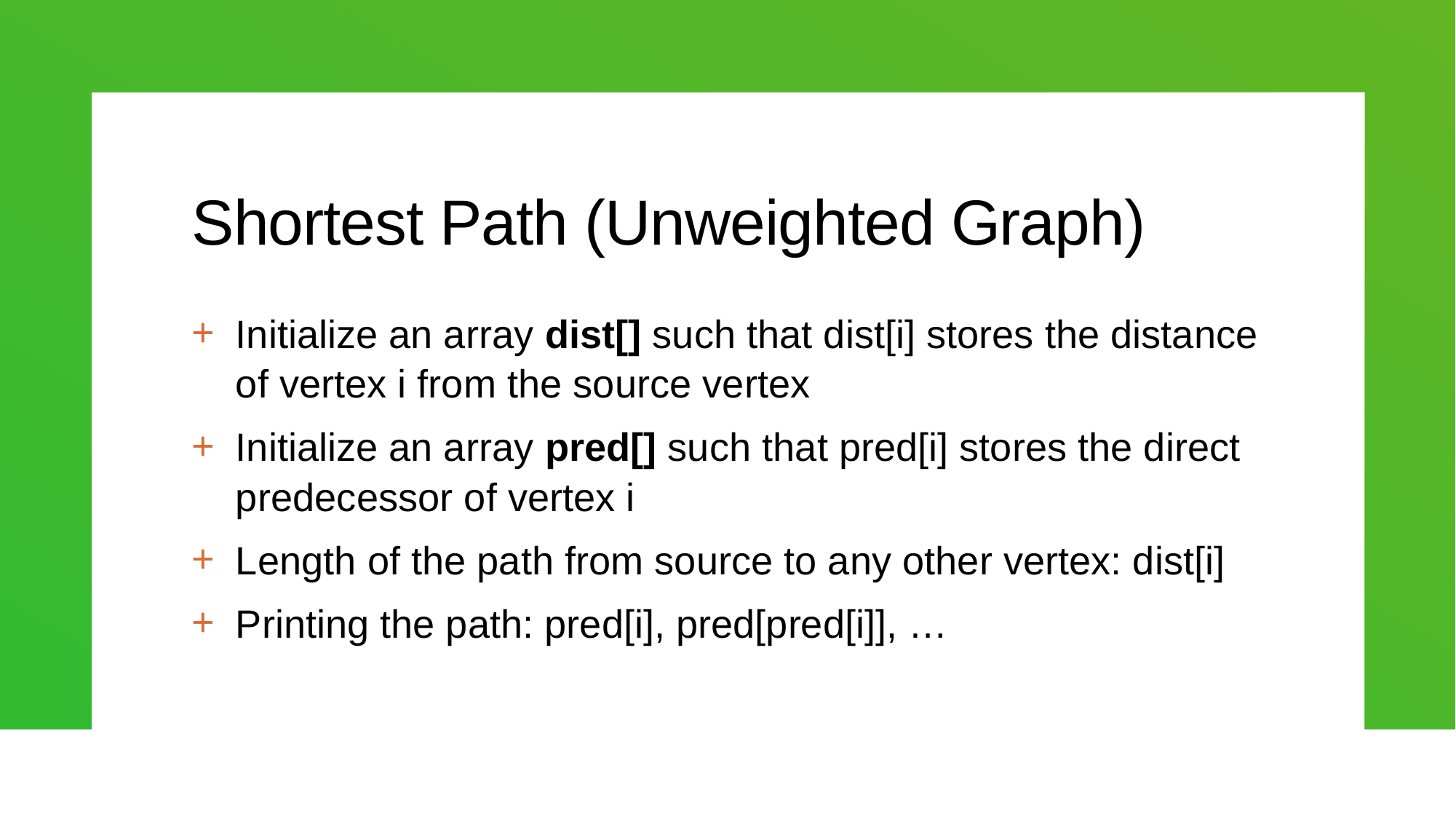

# Shortest Path (Unweighted Graph)
Initialize an array dist[] such that dist[i] stores the distance of vertex i from the source vertex
Initialize an array pred[] such that pred[i] stores the direct predecessor of vertex i
Length of the path from source to any other vertex: dist[i]
Printing the path: pred[i], pred[pred[i]], …